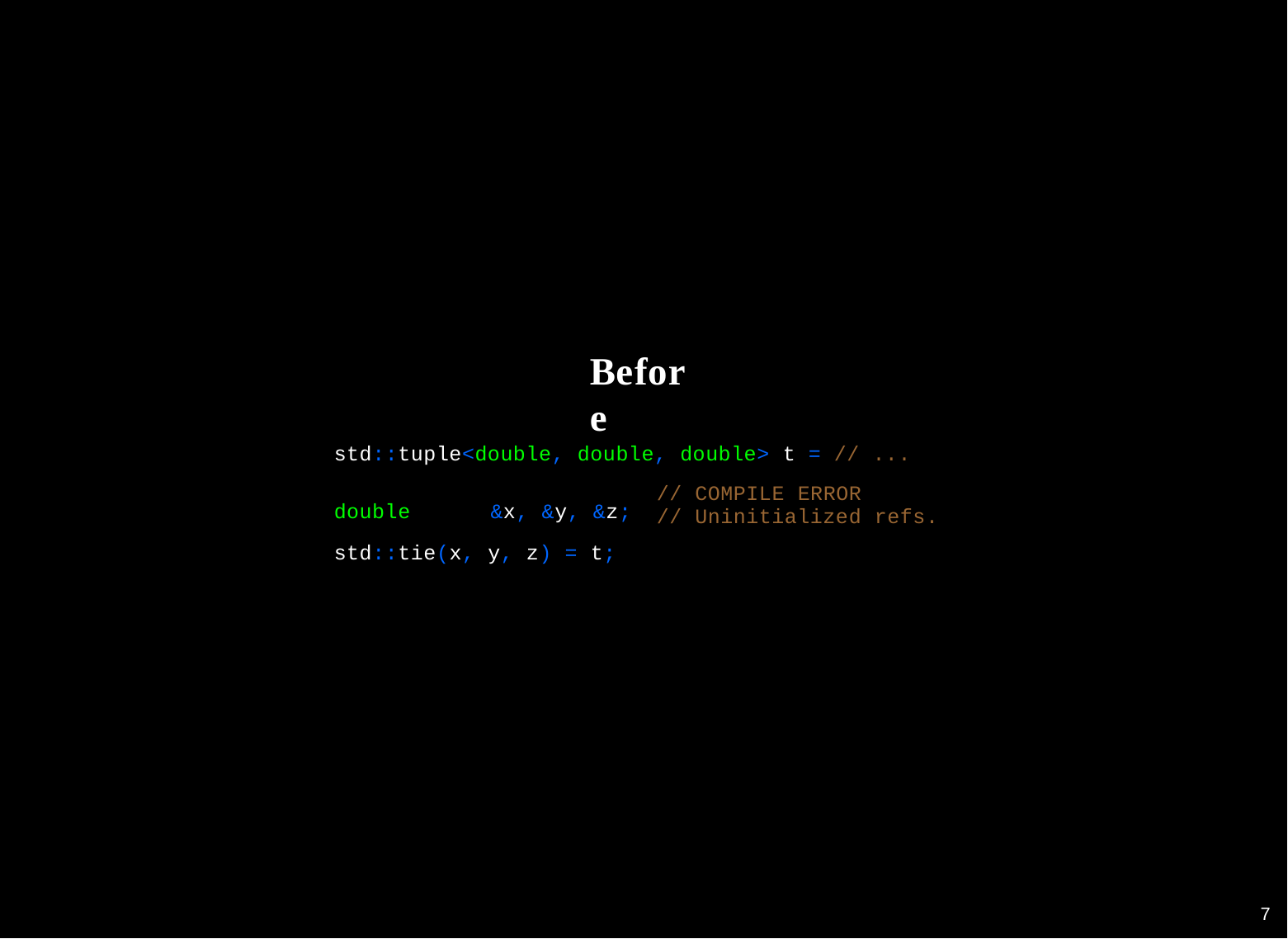

Before
std::tuple<double, double, double> t = // ...
double	&x, &y, &z; std::tie(x, y, z) = t;
// COMPILE ERROR
// Uninitialized refs.

7